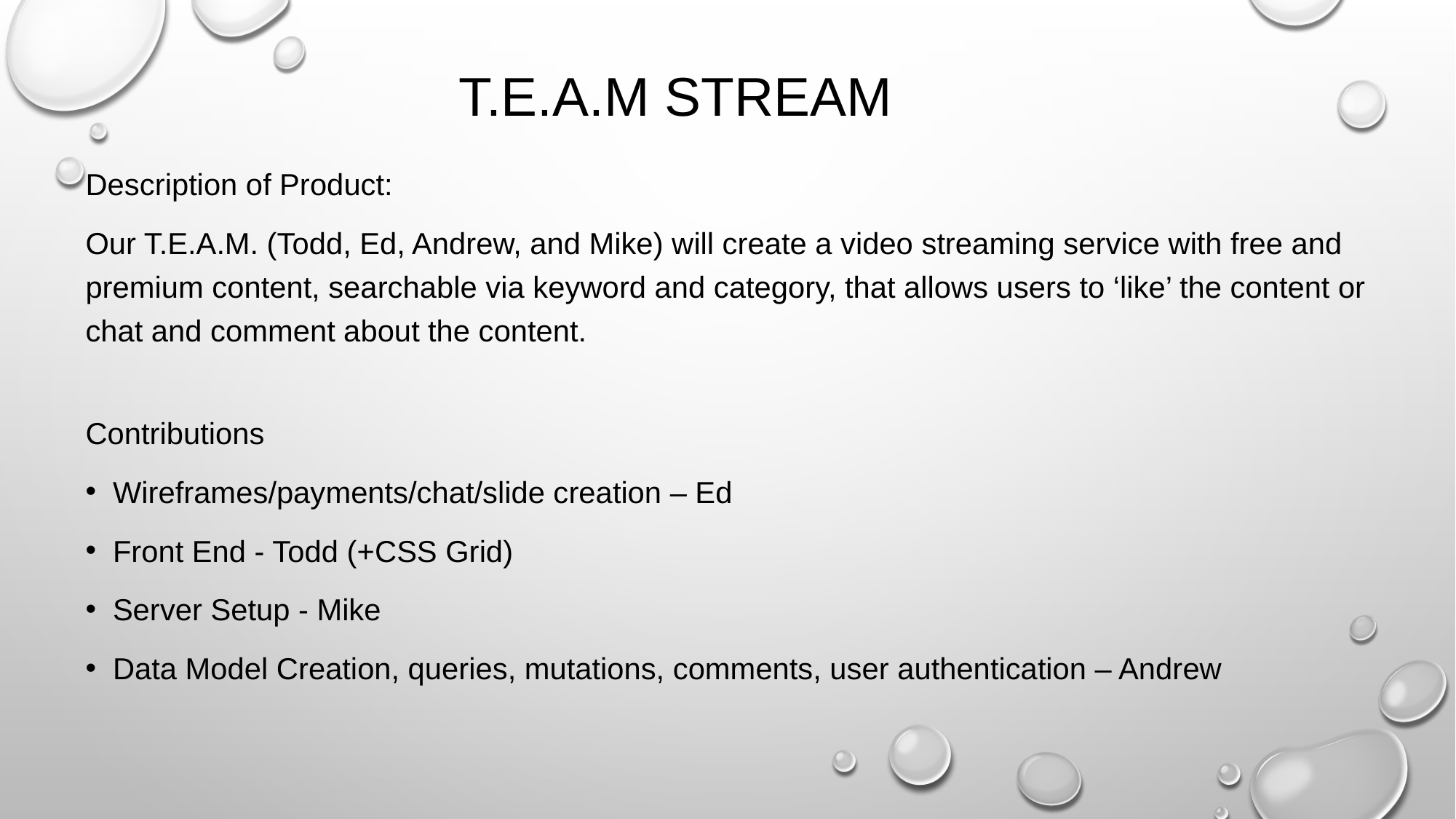

# T.E.A.M Stream
Description of Product:
Our T.E.A.M. (Todd, Ed, Andrew, and Mike) will create a video streaming service with free and premium content, searchable via keyword and category, that allows users to ‘like’ the content or chat and comment about the content.
Contributions
Wireframes/payments/chat/slide creation – Ed
Front End - Todd (+CSS Grid)
Server Setup - Mike
Data Model Creation, queries, mutations, comments, user authentication – Andrew